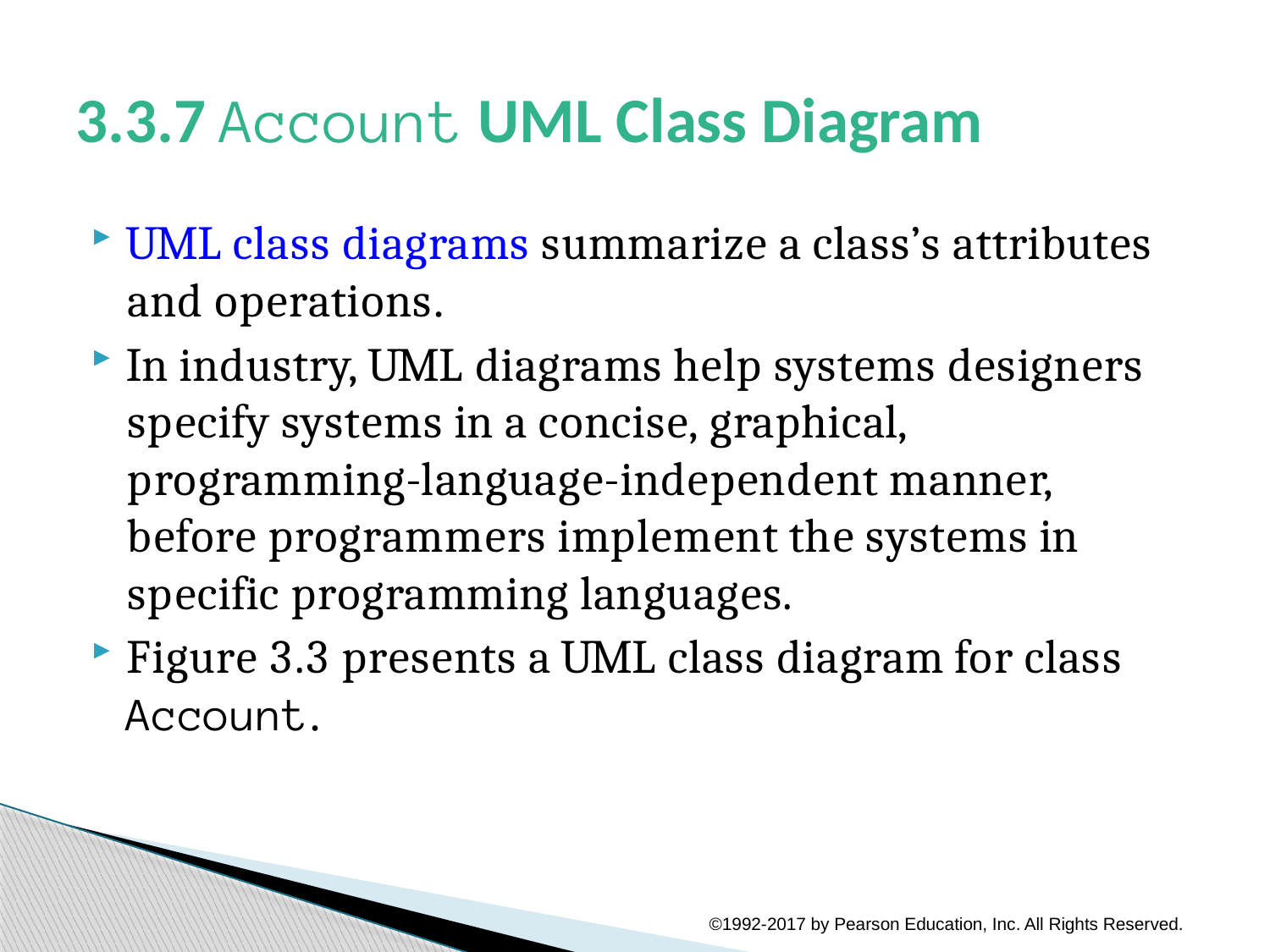

# 3.3.7 Account UML Class Diagram
UML class diagrams summarize a class’s attributes and operations.
In industry, UML diagrams help systems designers specify systems in a concise, graphical, programming-language-independent manner, before programmers implement the systems in specific programming languages.
Figure 3.3 presents a UML class diagram for class Account.
©1992-2017 by Pearson Education, Inc. All Rights Reserved.